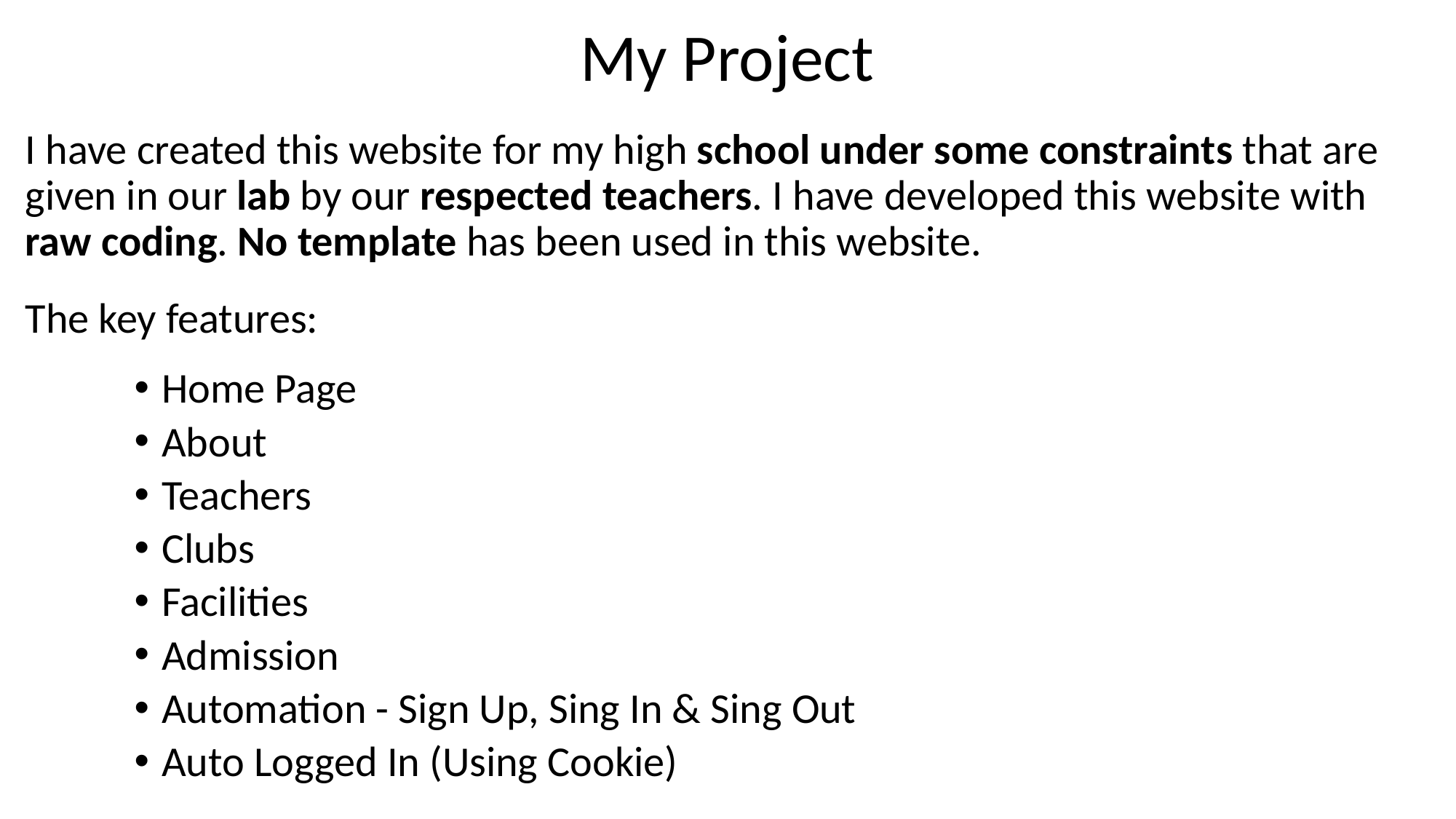

# My Project
I have created this website for my high school under some constraints that are given in our lab by our respected teachers. I have developed this website with raw coding. No template has been used in this website.

The key features:

Home Page
About
Teachers
Clubs
Facilities
Admission
Automation - Sign Up, Sing In & Sing Out
Auto Logged In (Using Cookie)